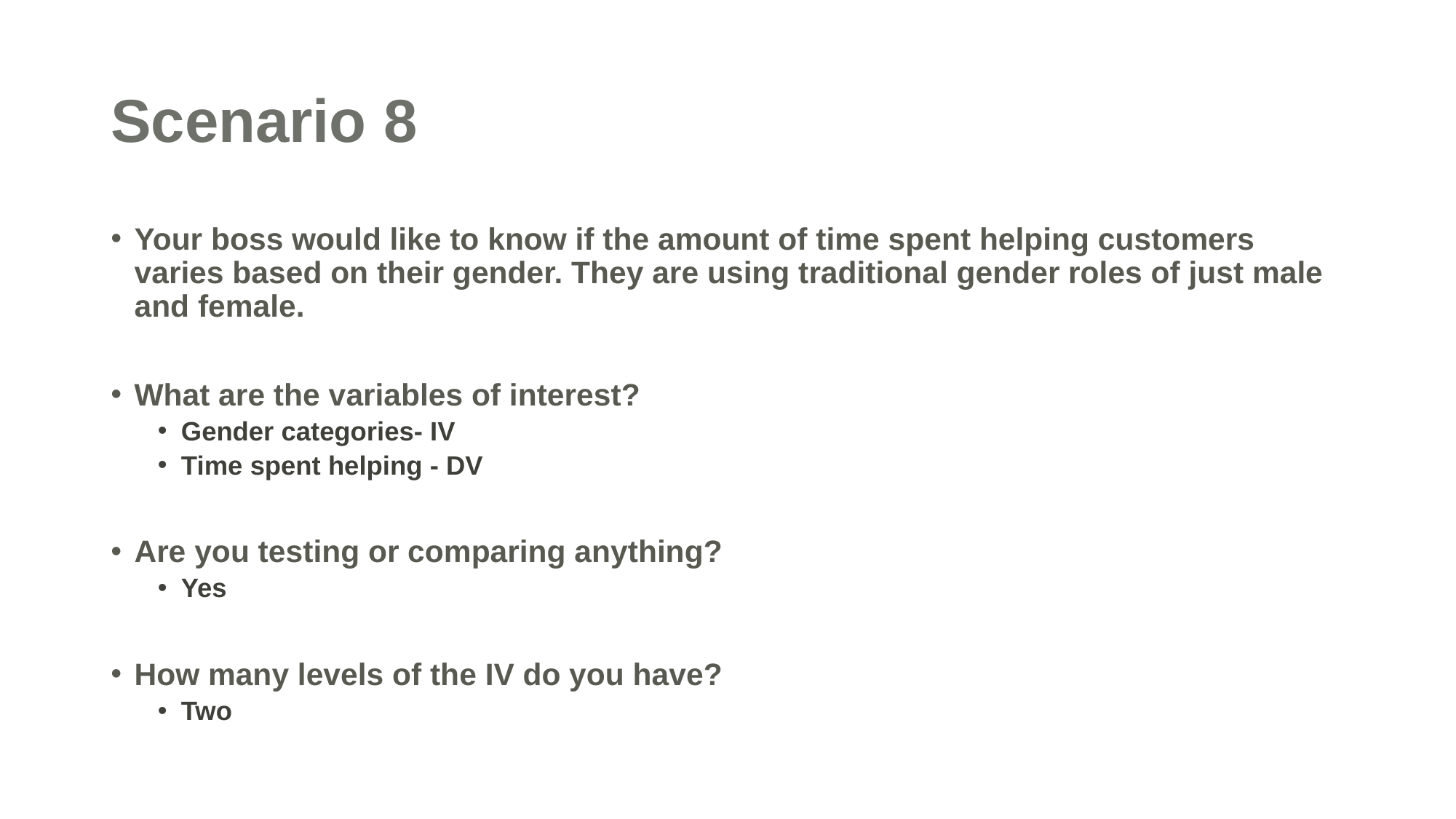

# Scenario 8
Your boss would like to know if the amount of time spent helping customers varies based on their gender. They are using traditional gender roles of just male and female.

What are the variables of interest?
Gender categories- IV
Time spent helping - DV

Are you testing or comparing anything?
Yes

How many levels of the IV do you have?
Two